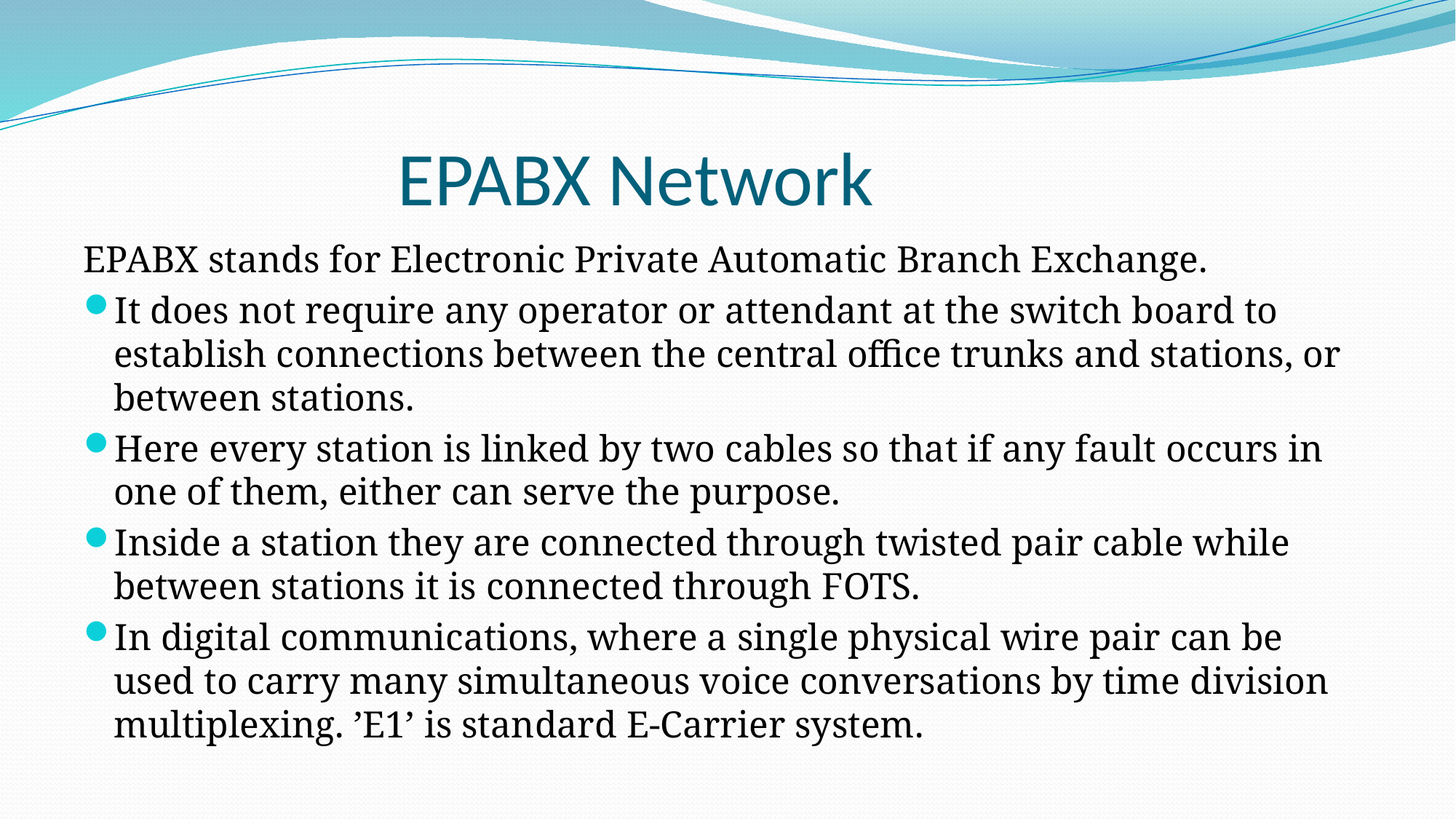

# EPABX Network
EPABX stands for Electronic Private Automatic Branch Exchange.
It does not require any operator or attendant at the switch board to establish connections between the central office trunks and stations, or between stations.
Here every station is linked by two cables so that if any fault occurs in one of them, either can serve the purpose.
Inside a station they are connected through twisted pair cable while between stations it is connected through FOTS.
In digital communications, where a single physical wire pair can be used to carry many simultaneous voice conversations by time division multiplexing. ’E1’ is standard E-Carrier system.